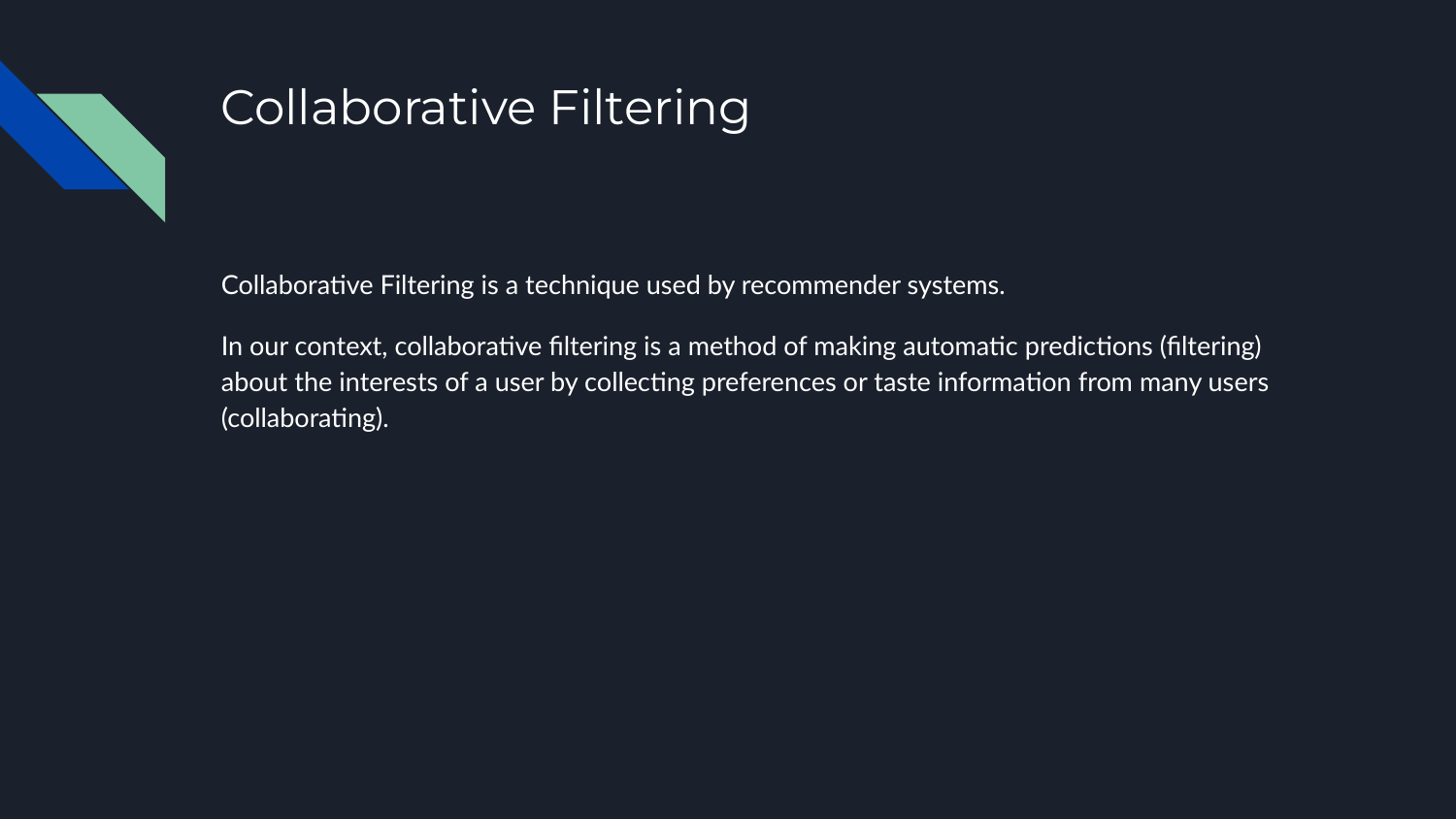

# Collaborative Filtering
Collaborative Filtering is a technique used by recommender systems.
In our context, collaborative filtering is a method of making automatic predictions (filtering) about the interests of a user by collecting preferences or taste information from many users (collaborating).